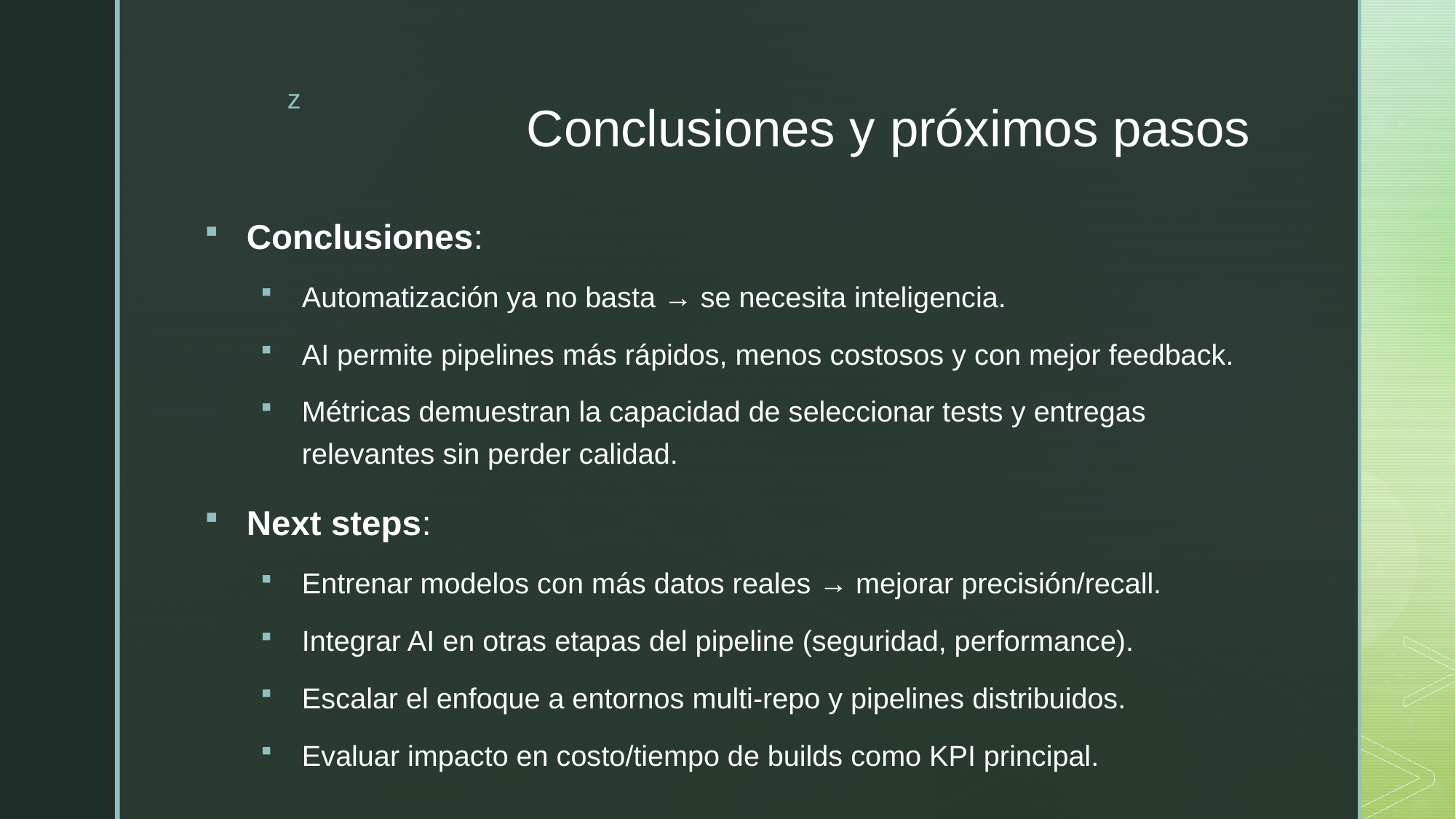

# Conclusiones y próximos pasos
Conclusiones:
Automatización ya no basta → se necesita inteligencia.
AI permite pipelines más rápidos, menos costosos y con mejor feedback.
Métricas demuestran la capacidad de seleccionar tests y entregas relevantes sin perder calidad.
Next steps:
Entrenar modelos con más datos reales → mejorar precisión/recall.
Integrar AI en otras etapas del pipeline (seguridad, performance).
Escalar el enfoque a entornos multi-repo y pipelines distribuidos.
Evaluar impacto en costo/tiempo de builds como KPI principal.